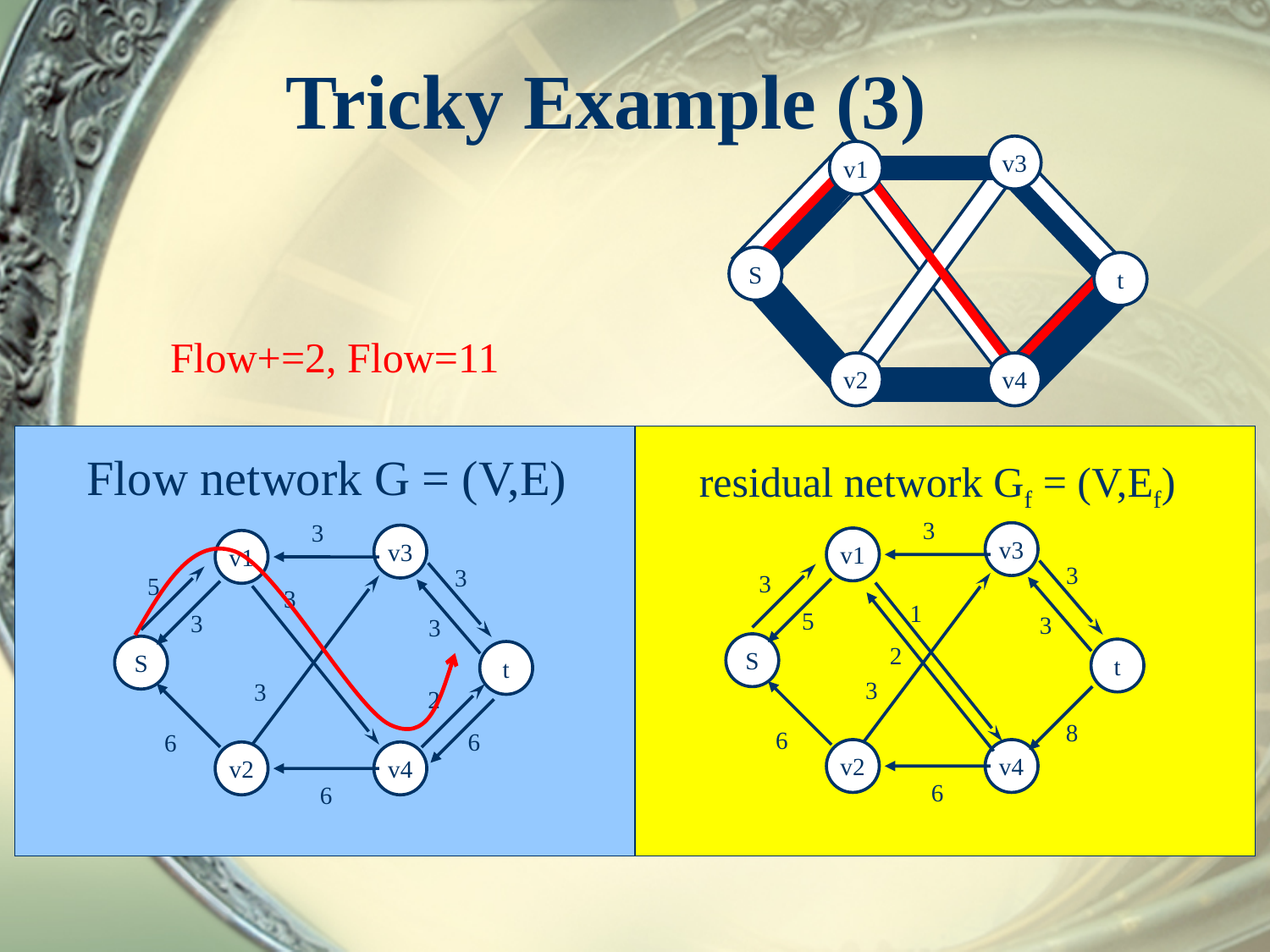

# Tricky Example (3)
v3
v1

S
t

Flow+=2, Flow=11
v2
v4

Flow network G = (V,E)
residual network Gf = (V,Ef)
3
  3
3
1
3
3
  3
5
3
3
v3
v1

S
t

v2
v4

v3
v1

S
t

v2
v4

5
3
  3
  3
2
2

8
6
6
6
6
6